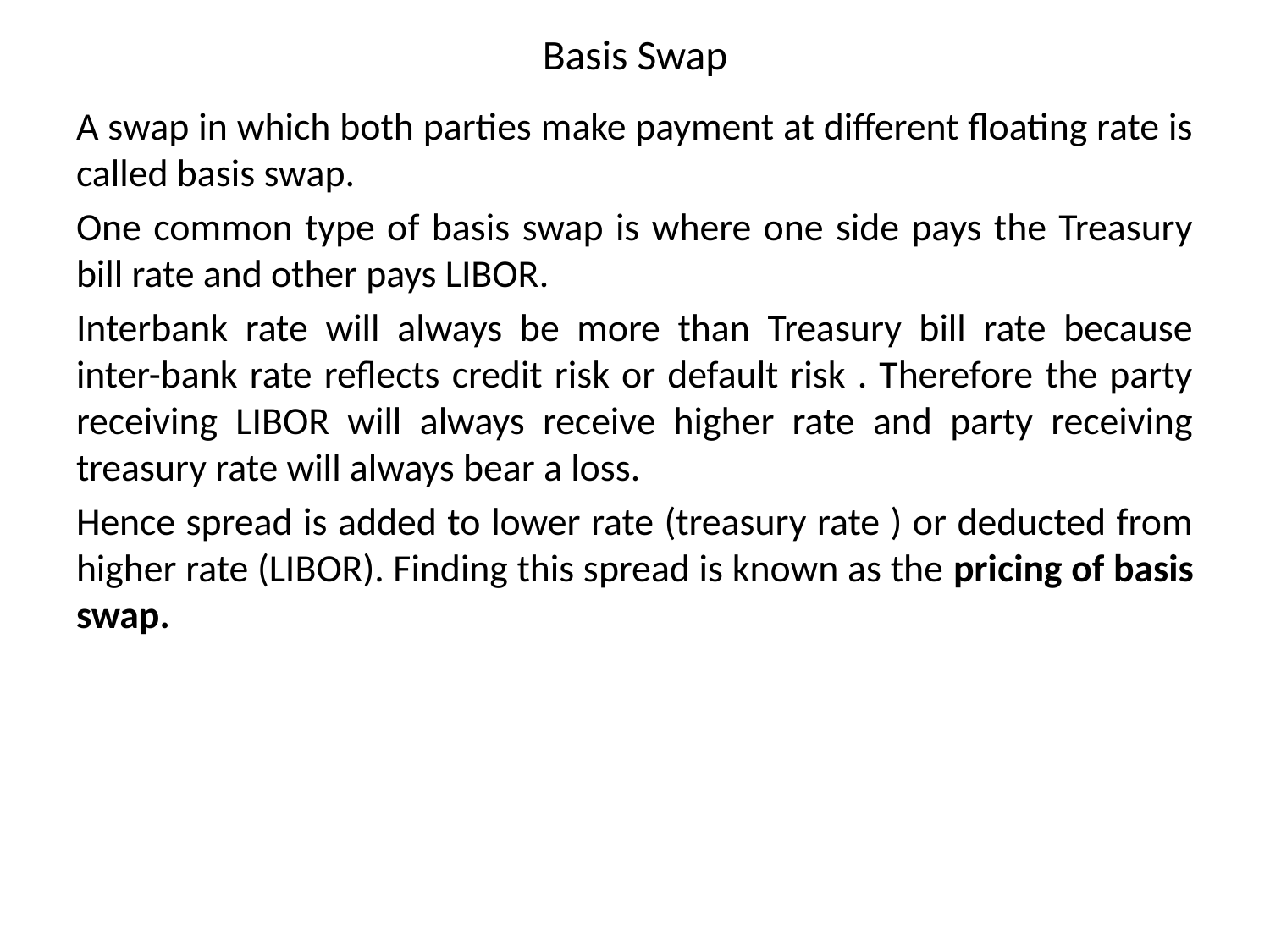

# Basis Swap
A swap in which both parties make payment at different floating rate is called basis swap.
One common type of basis swap is where one side pays the Treasury bill rate and other pays LIBOR.
Interbank rate will always be more than Treasury bill rate because inter-bank rate reflects credit risk or default risk . Therefore the party receiving LIBOR will always receive higher rate and party receiving treasury rate will always bear a loss.
Hence spread is added to lower rate (treasury rate ) or deducted from higher rate (LIBOR). Finding this spread is known as the pricing of basis swap.